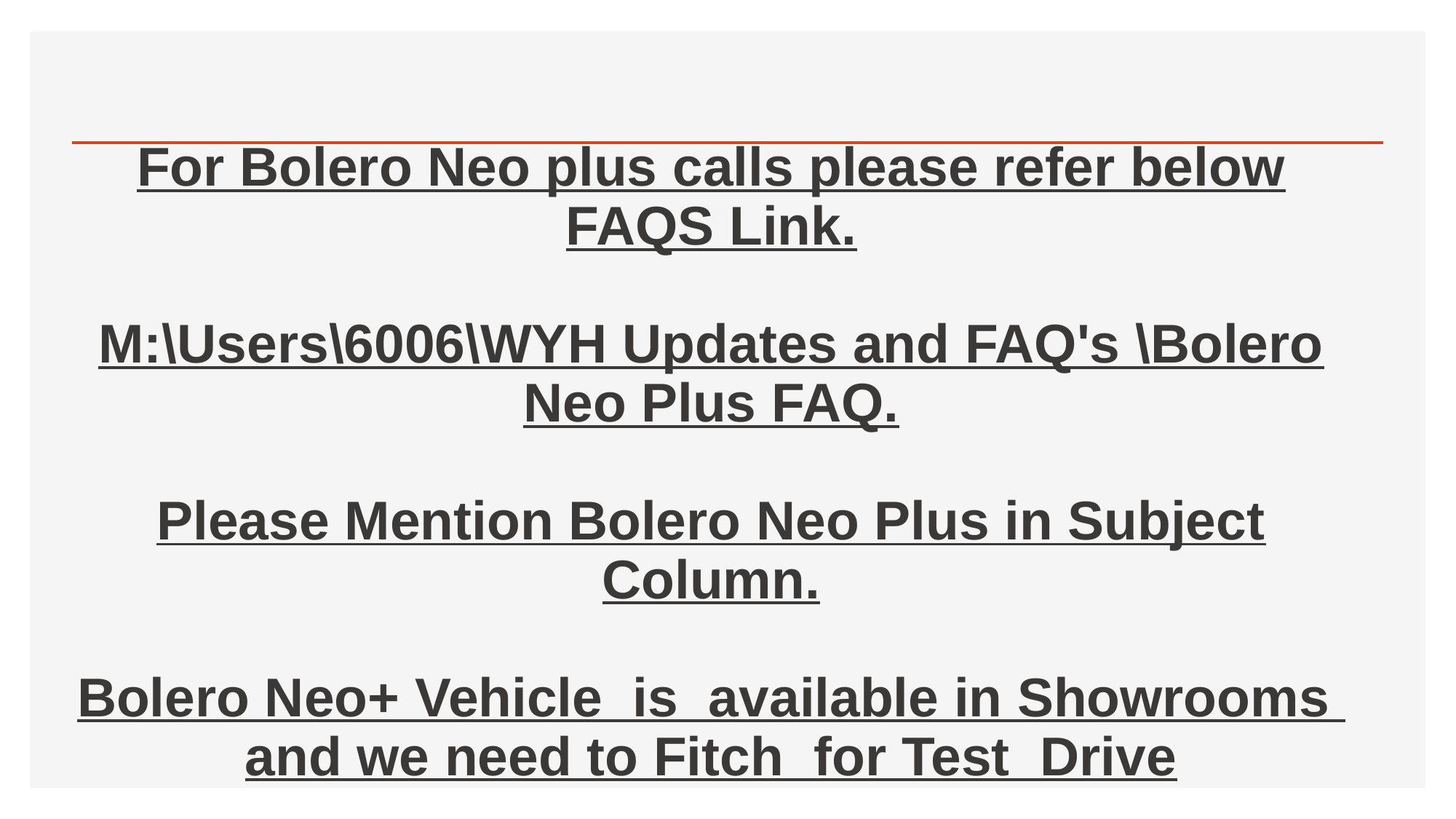

# For Bolero Neo plus calls please refer below FAQS Link. M:\Users\6006\WYH Updates and FAQ's \Bolero Neo Plus FAQ. Please Mention Bolero Neo Plus in Subject Column. Bolero Neo+ Vehicle  is  available in Showrooms  and we need to Fitch  for Test  Drive 0